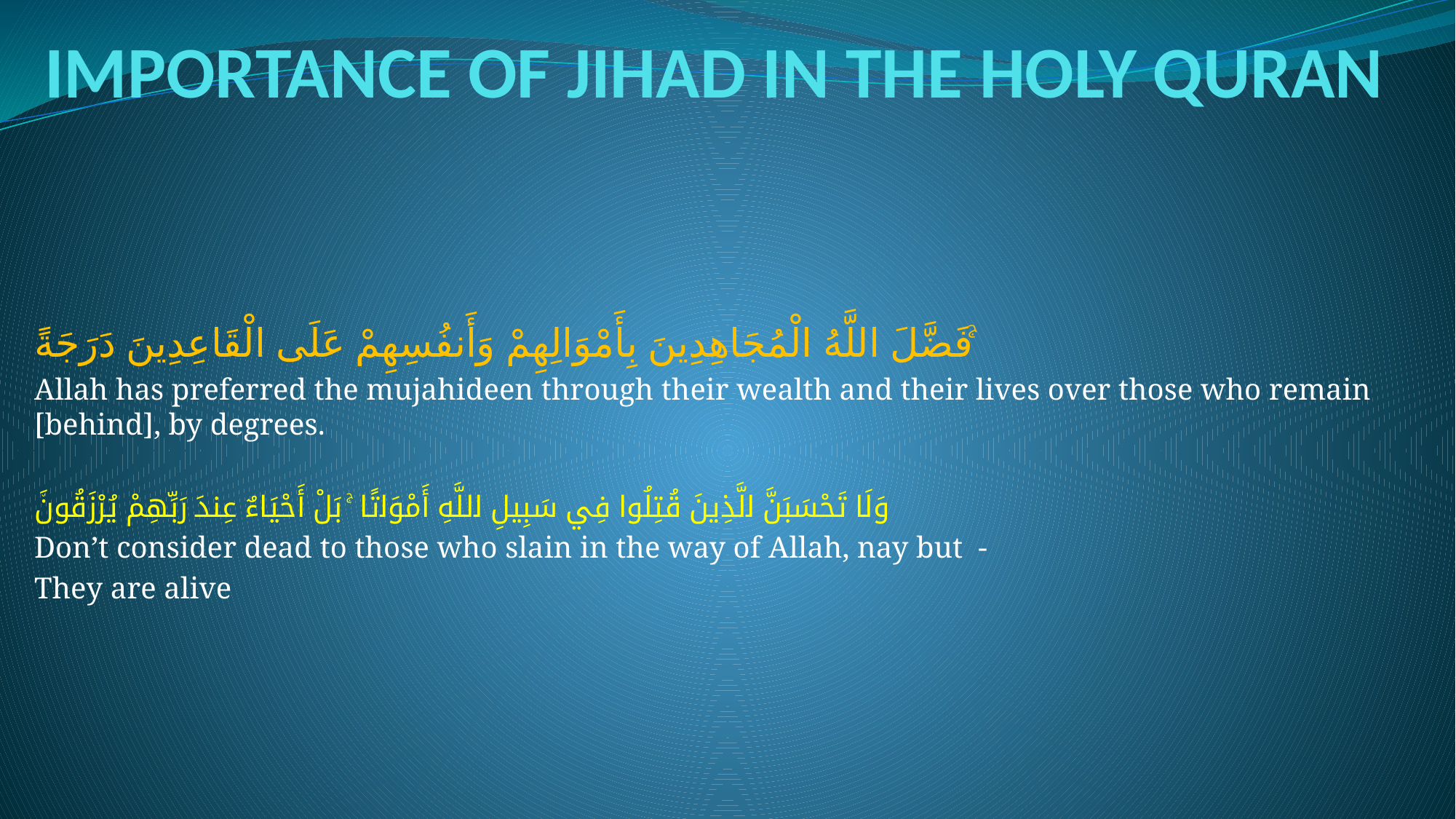

# IMPORTANCE OF JIHAD IN THE HOLY QURAN

فَضَّلَ اللَّهُ الْمُجَاهِدِينَ بِأَمْوَالِهِمْ وَأَنفُسِهِمْ عَلَى الْقَاعِدِينَ دَرَجَةً ۚ
Allah has preferred the mujahideen through their wealth and their lives over those who remain [behind], by degrees.

وَلَا تَحْسَبَنَّ الَّذِينَ قُتِلُوا فِي سَبِيلِ اللَّهِ أَمْوَاتًا ۚ بَلْ أَحْيَاءٌ عِندَ رَبِّهِمْ يُرْزَقُونَ٘
Don’t consider dead to those who slain in the way of Allah, nay but  -
They are alive